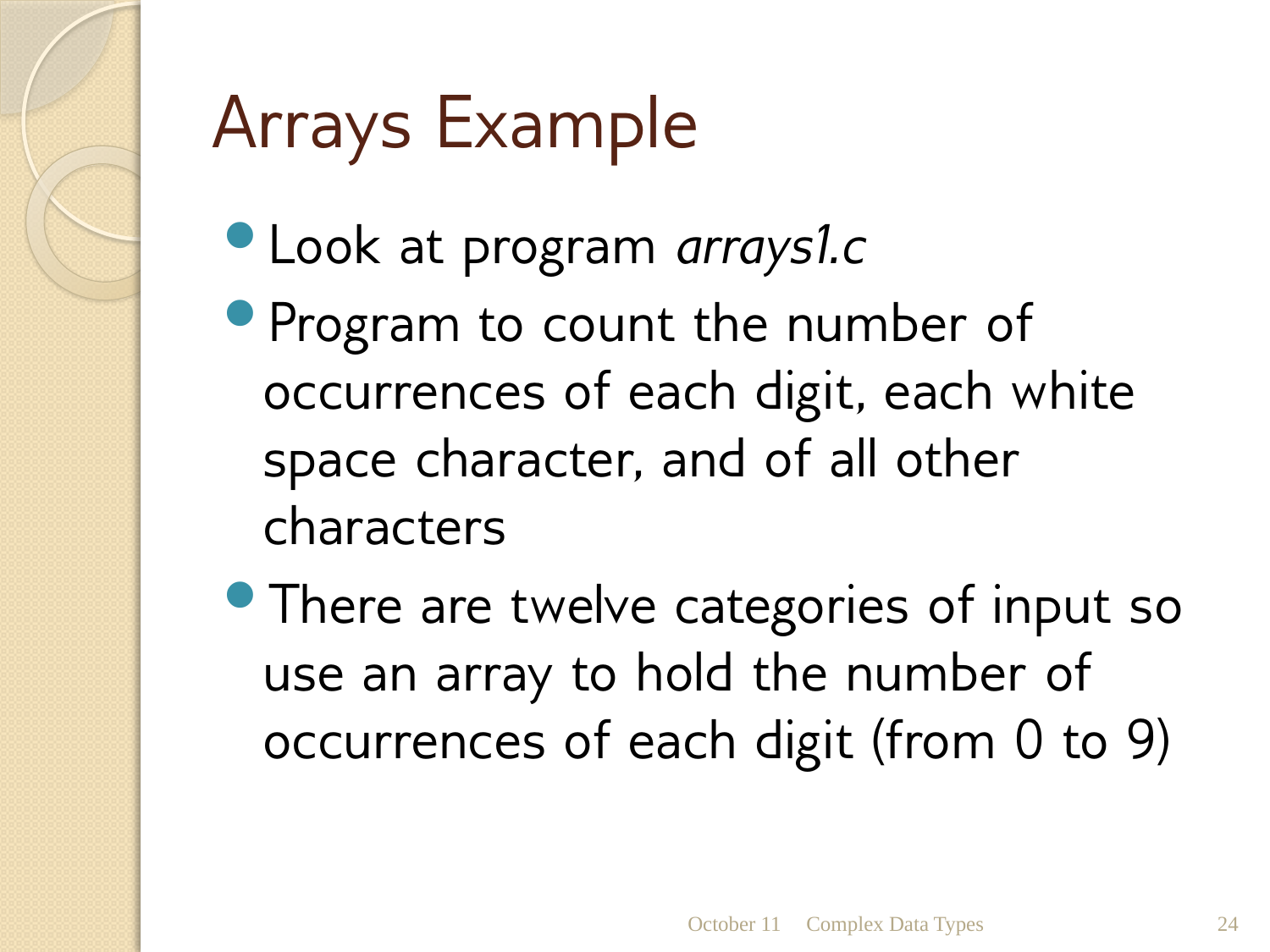

# Arrays Example
Look at program arrays1.c
Program to count the number of occurrences of each digit, each white space character, and of all other characters
There are twelve categories of input so use an array to hold the number of occurrences of each digit (from 0 to 9)
October 11
Complex Data Types
24